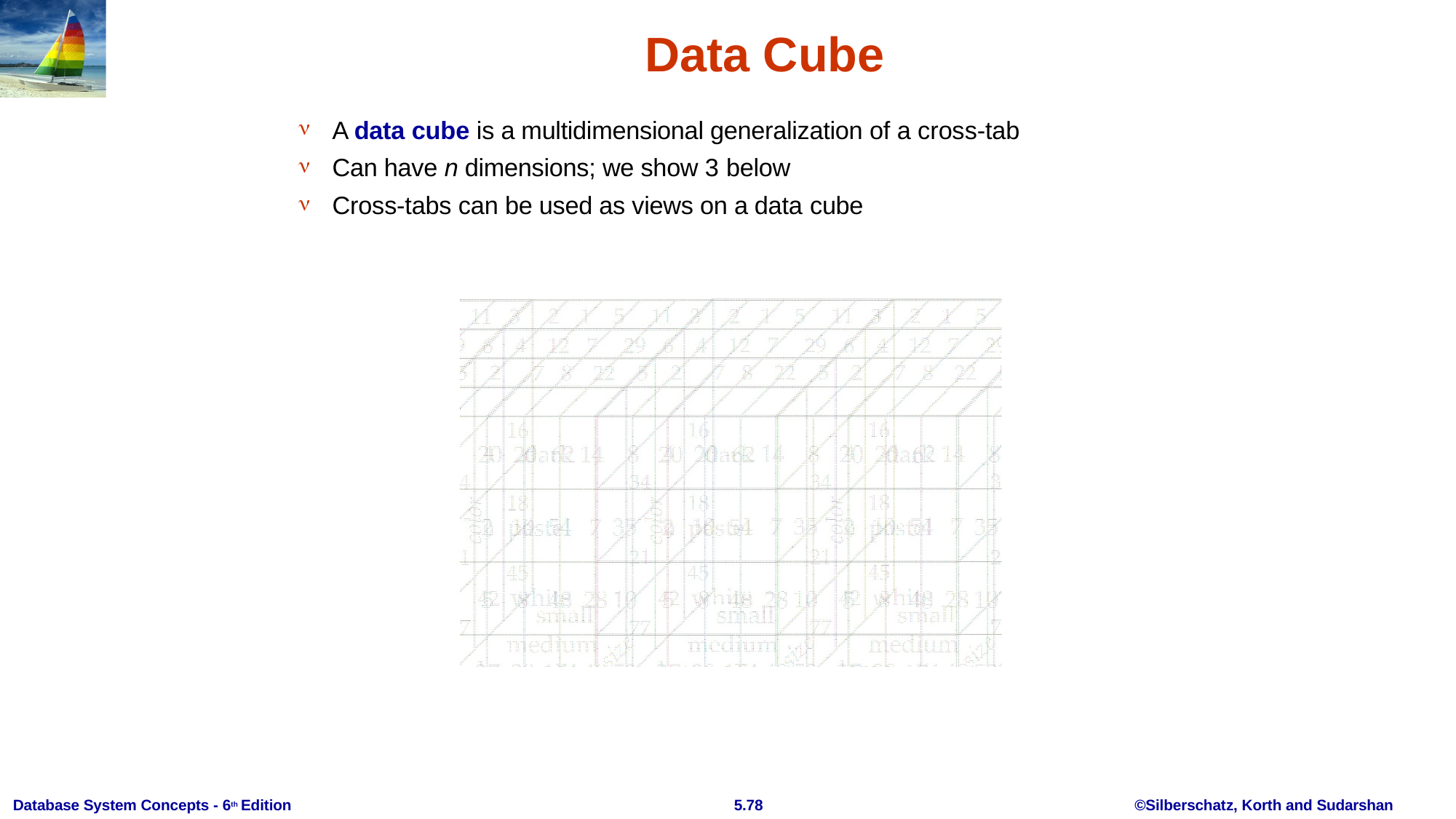

# Data Cube
ν
ν
ν
A data cube is a multidimensional generalization of a cross-tab  Can have n dimensions; we show 3 below
Cross-tabs can be used as views on a data cube

Database System Concepts - 6th Edition
5.78
©Silberschatz, Korth and Sudarshan